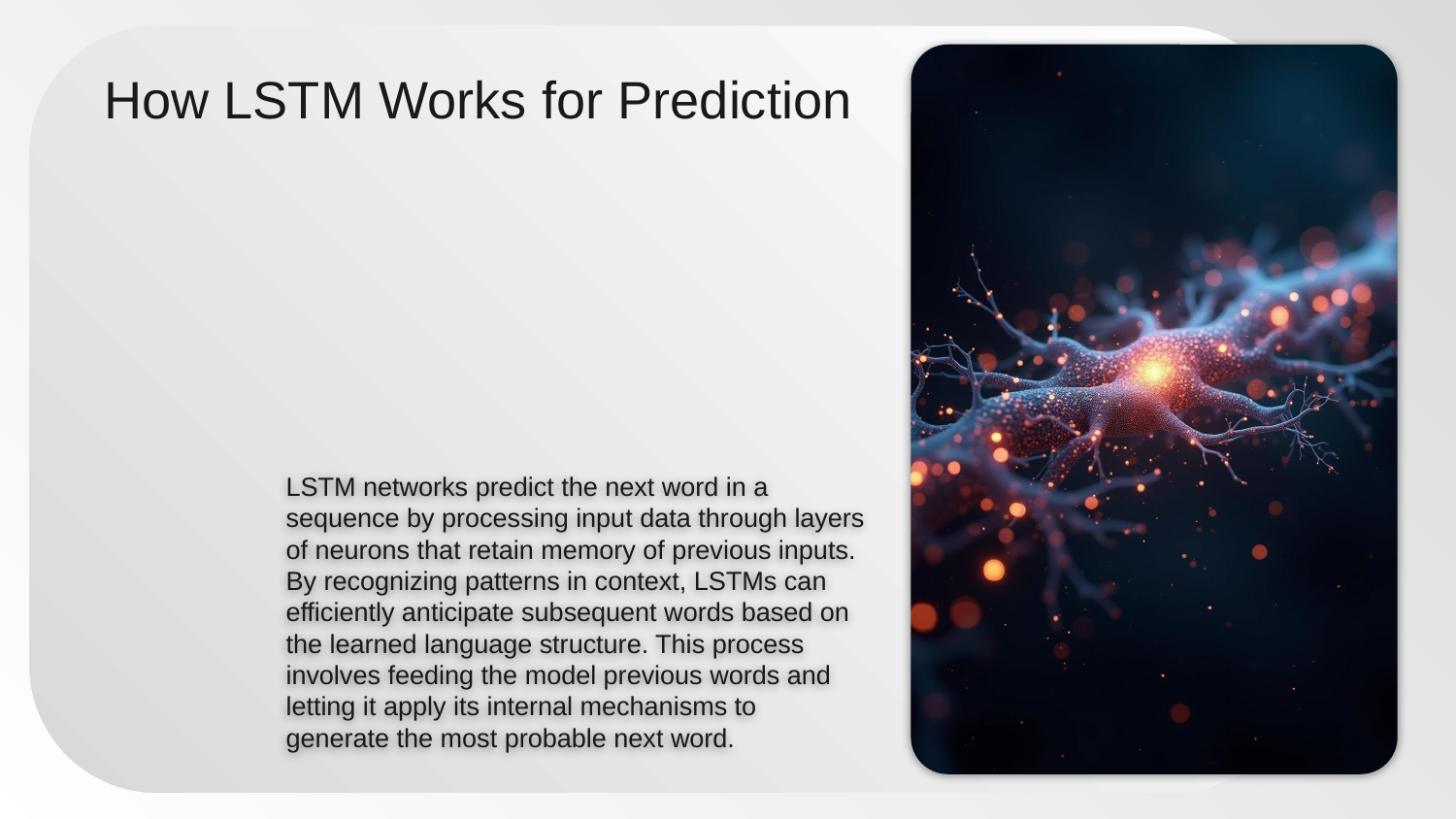

# How LSTM Works for Prediction
LSTM networks predict the next word in a sequence by processing input data through layers of neurons that retain memory of previous inputs. By recognizing patterns in context, LSTMs can efficiently anticipate subsequent words based on the learned language structure. This process involves feeding the model previous words and letting it apply its internal mechanisms to generate the most probable next word.